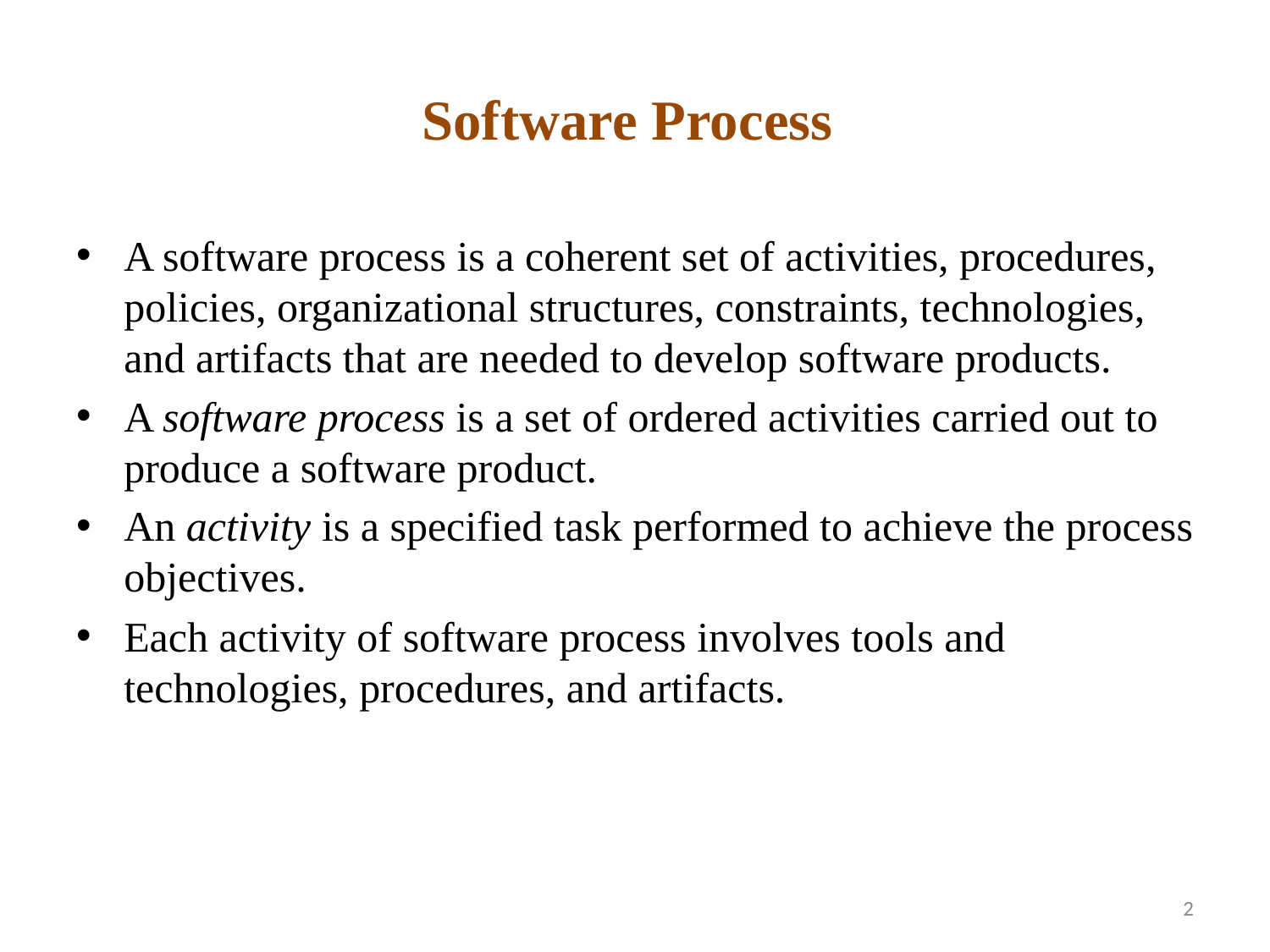

# Software Process
A software process is a coherent set of activities, procedures, policies, organizational structures, constraints, technologies, and artifacts that are needed to develop software products.
A software process is a set of ordered activities carried out to produce a software product.
An activity is a specified task performed to achieve the process objectives.
Each activity of software process involves tools and technologies, procedures, and artifacts.
2